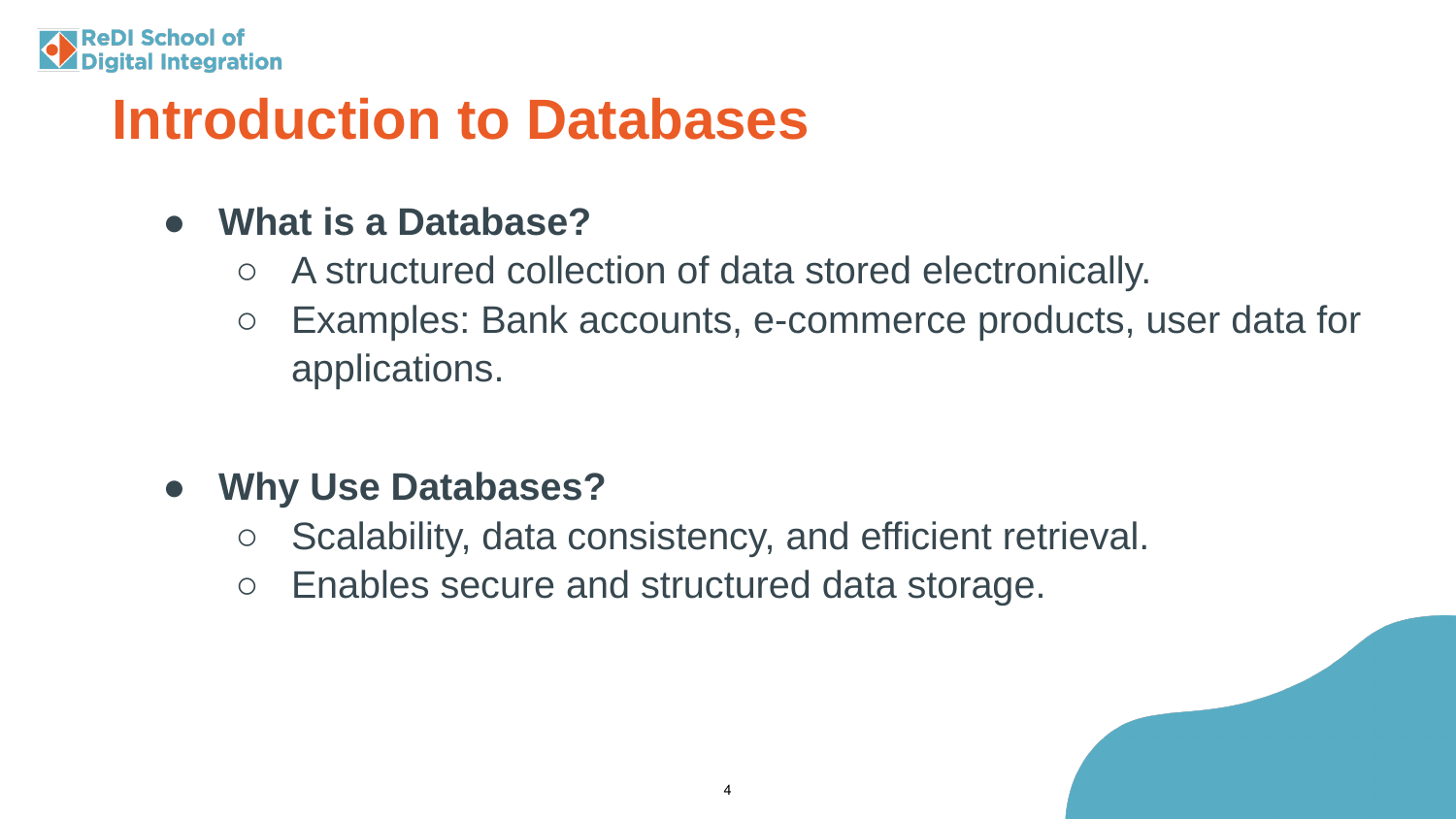

Introduction to Databases
What is a Database?
A structured collection of data stored electronically.
Examples: Bank accounts, e-commerce products, user data for applications.

Why Use Databases?
Scalability, data consistency, and efficient retrieval.
Enables secure and structured data storage.
4